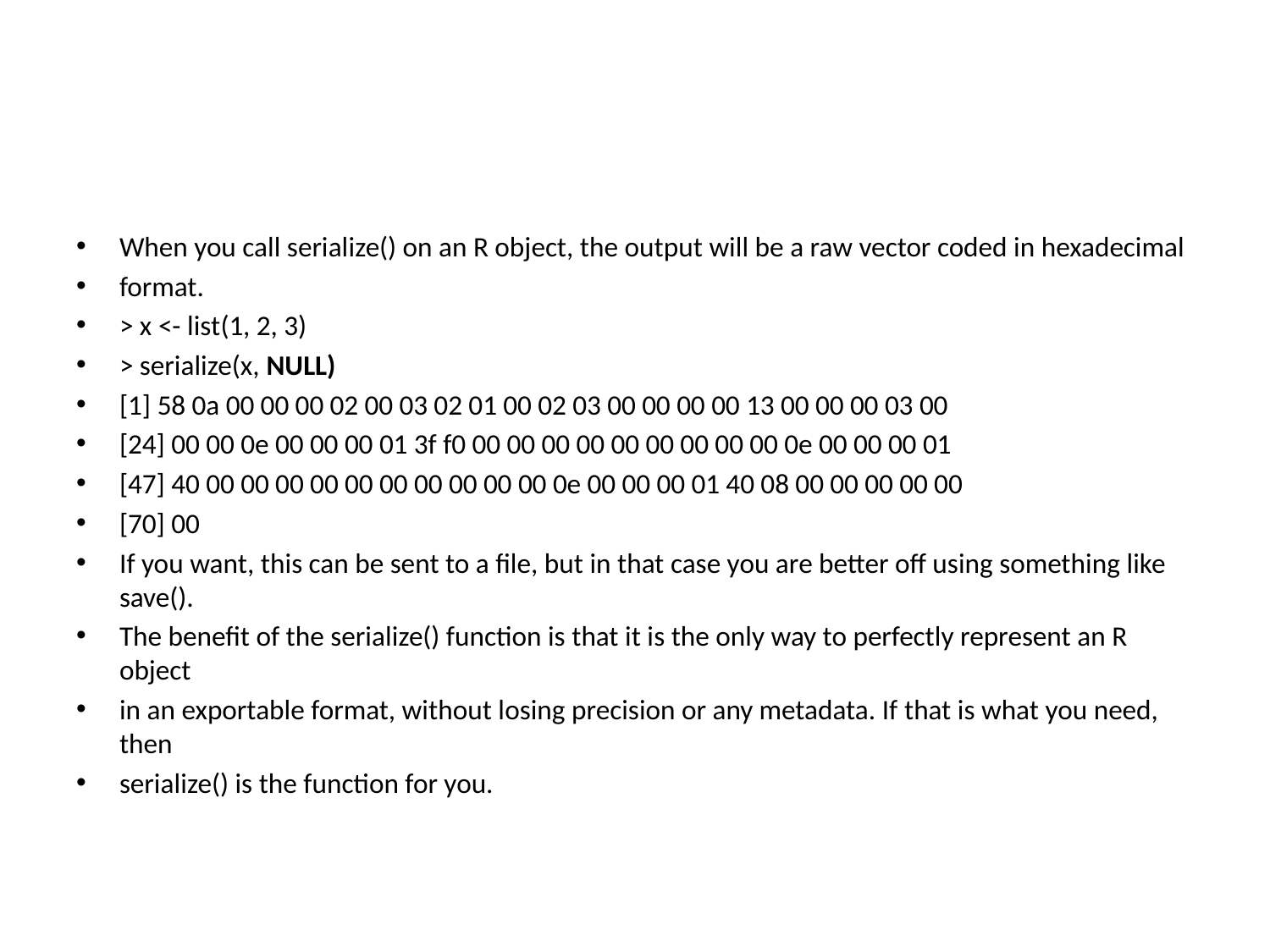

#
When you call serialize() on an R object, the output will be a raw vector coded in hexadecimal
format.
> x <- list(1, 2, 3)
> serialize(x, NULL)
[1] 58 0a 00 00 00 02 00 03 02 01 00 02 03 00 00 00 00 13 00 00 00 03 00
[24] 00 00 0e 00 00 00 01 3f f0 00 00 00 00 00 00 00 00 00 0e 00 00 00 01
[47] 40 00 00 00 00 00 00 00 00 00 00 0e 00 00 00 01 40 08 00 00 00 00 00
[70] 00
If you want, this can be sent to a file, but in that case you are better off using something like save().
The benefit of the serialize() function is that it is the only way to perfectly represent an R object
in an exportable format, without losing precision or any metadata. If that is what you need, then
serialize() is the function for you.